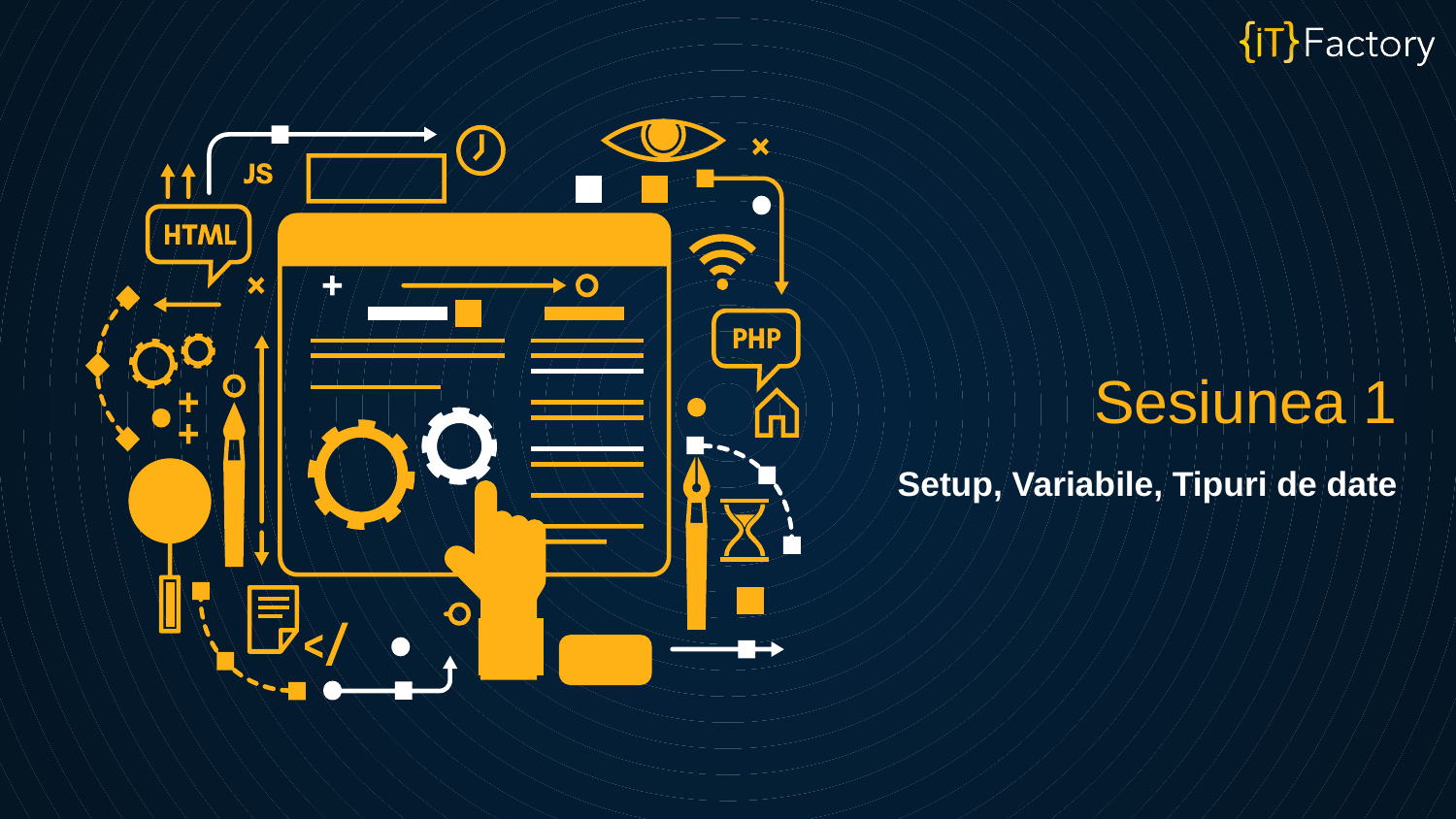

# Sesiunea 1

Setup, Variabile, Tipuri de date